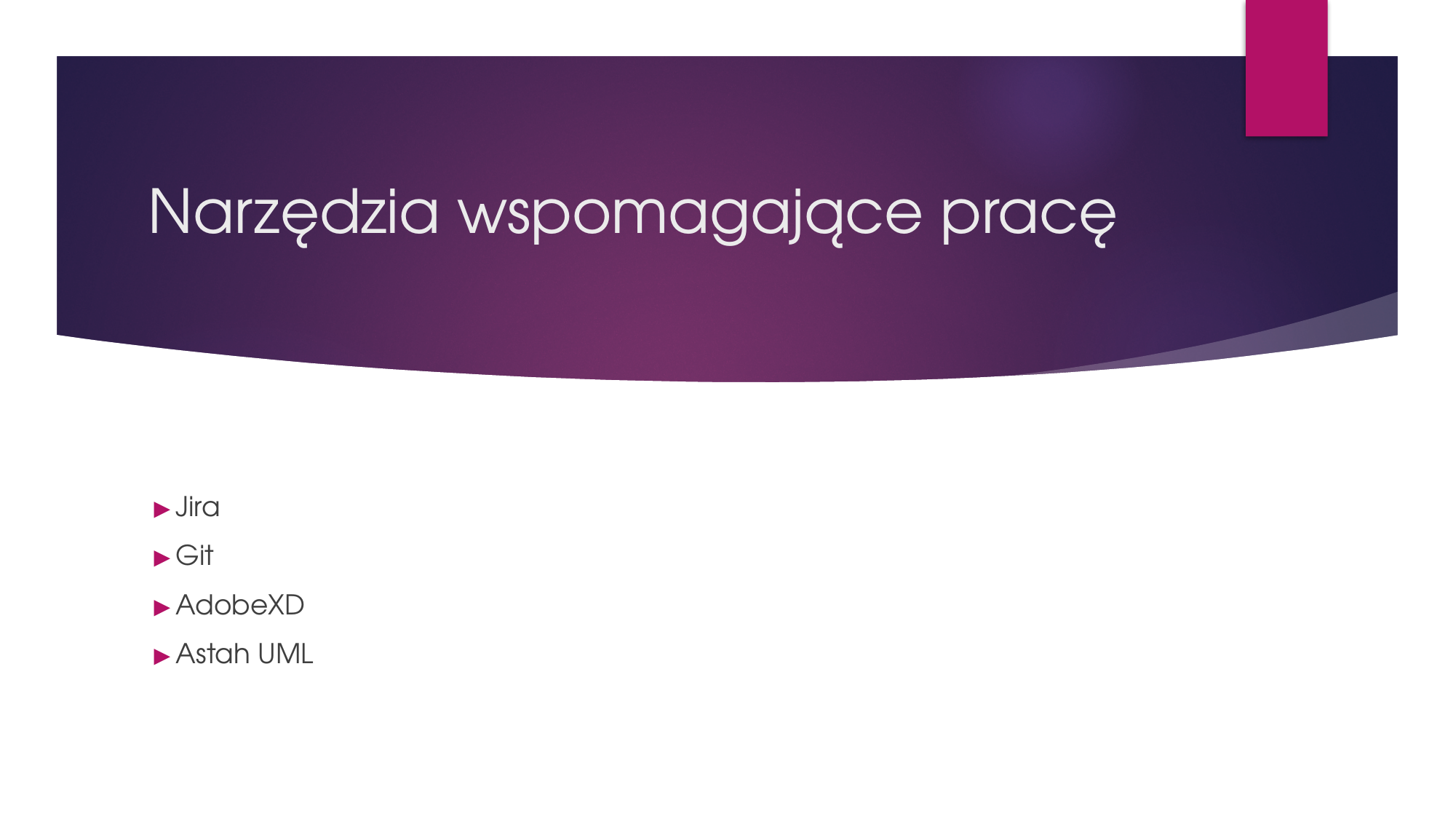

# Narzędzia wspomagające pracę
Jira
Git
AdobeXD
Astah UML